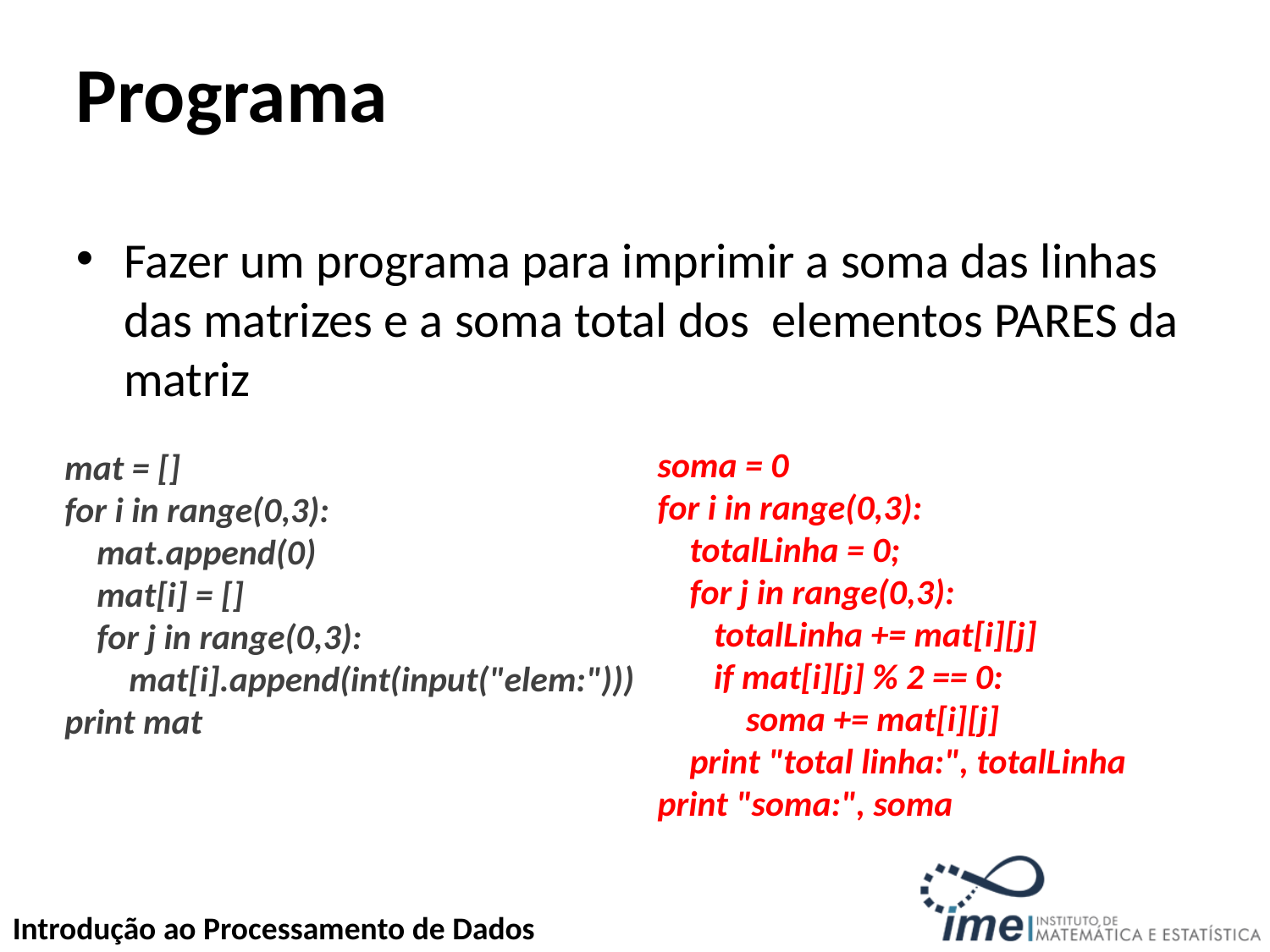

# Programa
Fazer um programa para imprimir a soma das linhas das matrizes e a soma total dos  elementos PARES da matriz

soma = 0
for i in range(0,3):
    totalLinha = 0;
    for j in range(0,3):
       totalLinha += mat[i][j]
       if mat[i][j] % 2 == 0:
           soma += mat[i][j]
    print "total linha:", totalLinha
print "soma:", soma
mat = []
for i in range(0,3):
    mat.append(0)
    mat[i] = []
    for j in range(0,3):
        mat[i].append(int(input("elem:")))
print mat